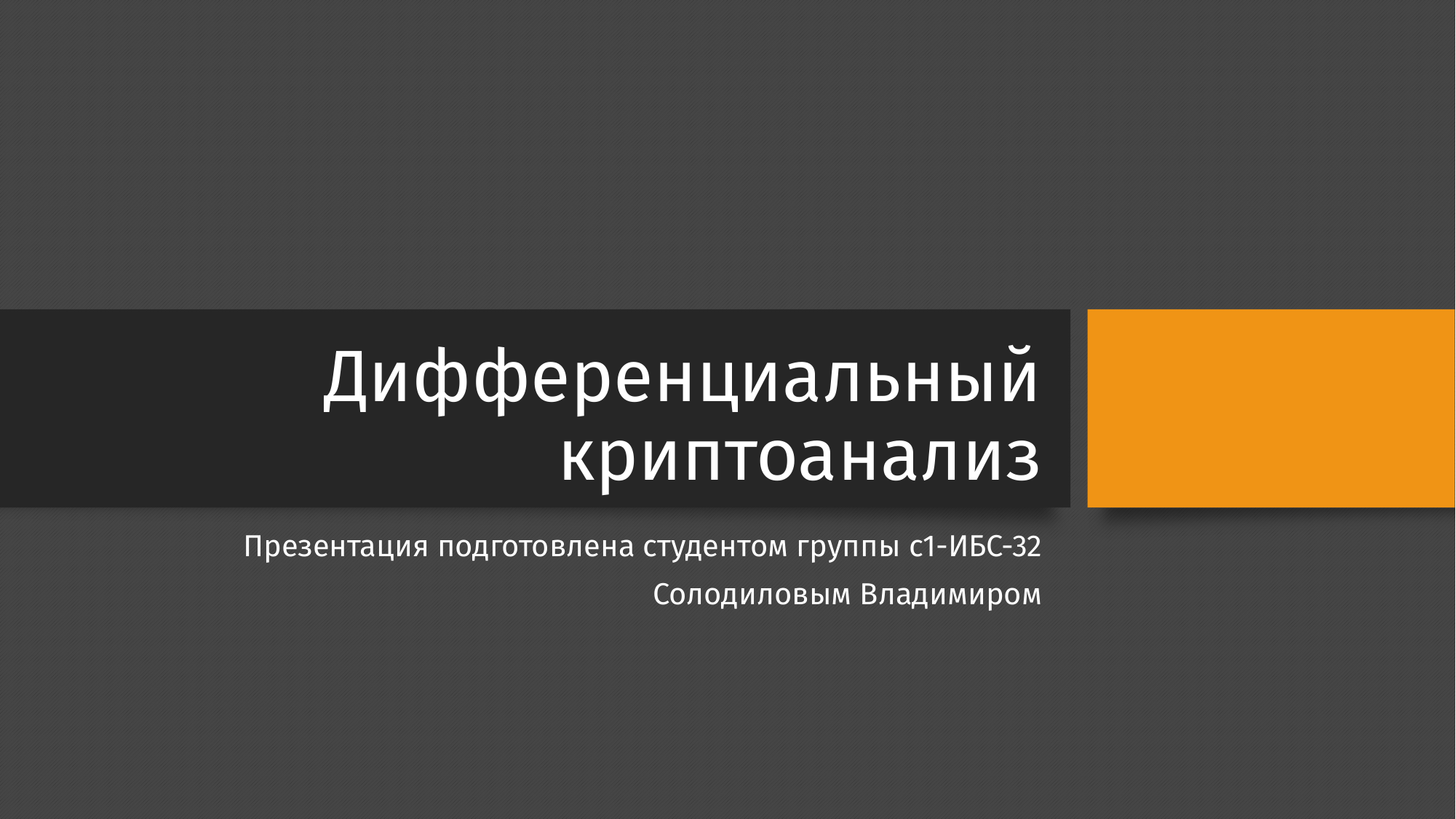

# Дифференциальный криптоанализ
Презентация подготовлена студентом группы с1-ИБС-32
Солодиловым Владимиром